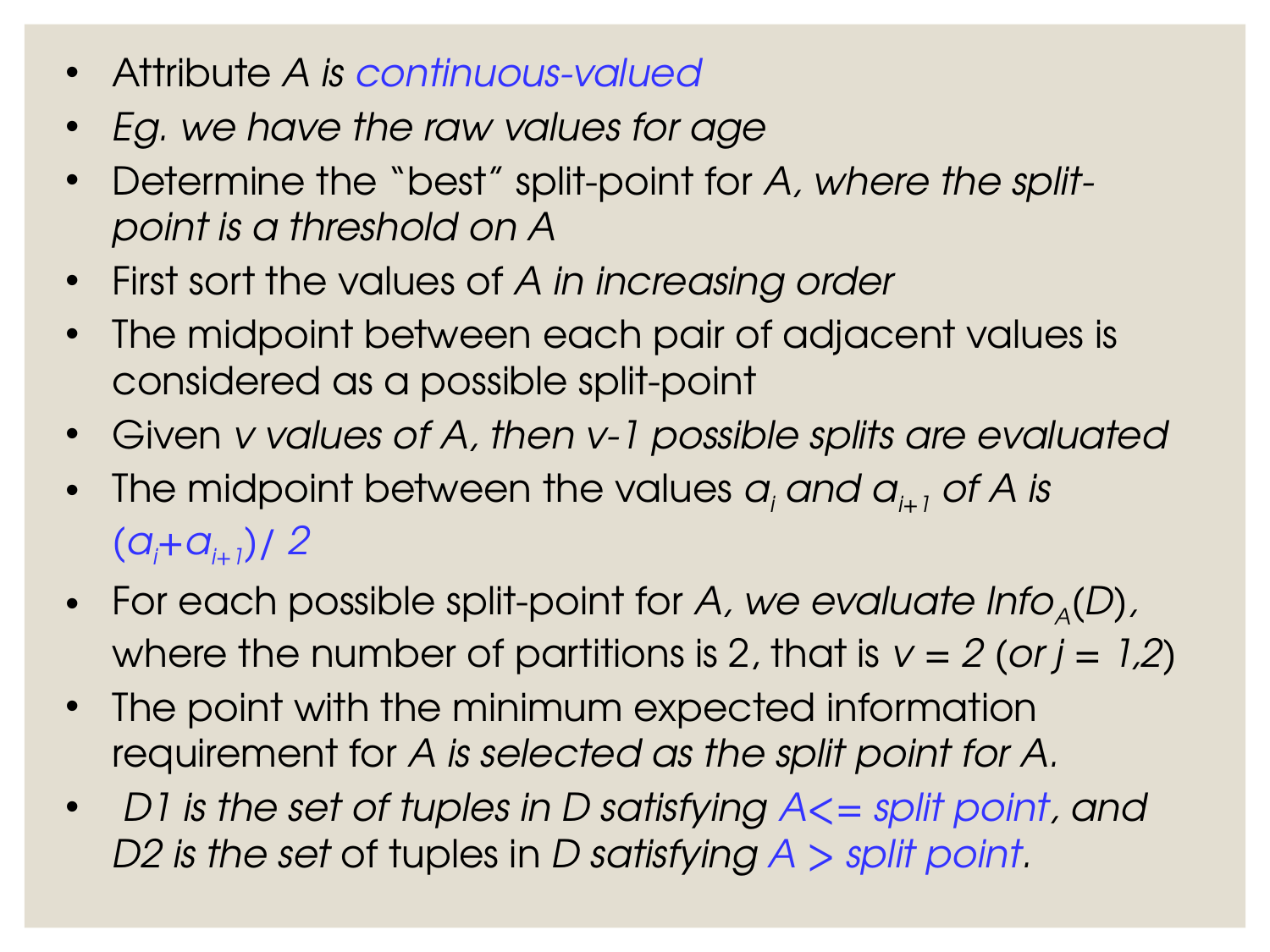

Attribute A is continuous-valued
Eg. we have the raw values for age
Determine the “best” split-point for A, where the split-point is a threshold on A
First sort the values of A in increasing order
The midpoint between each pair of adjacent values is considered as a possible split-point
Given v values of A, then v-1 possible splits are evaluated
The midpoint between the values ai and ai+1 of A is (ai+ai+1)/ 2
For each possible split-point for A, we evaluate InfoA(D), where the number of partitions is 2, that is v = 2 (or j = 1,2)
The point with the minimum expected information requirement for A is selected as the split point for A.
 D1 is the set of tuples in D satisfying A<= split point, and D2 is the set of tuples in D satisfying A > split point.